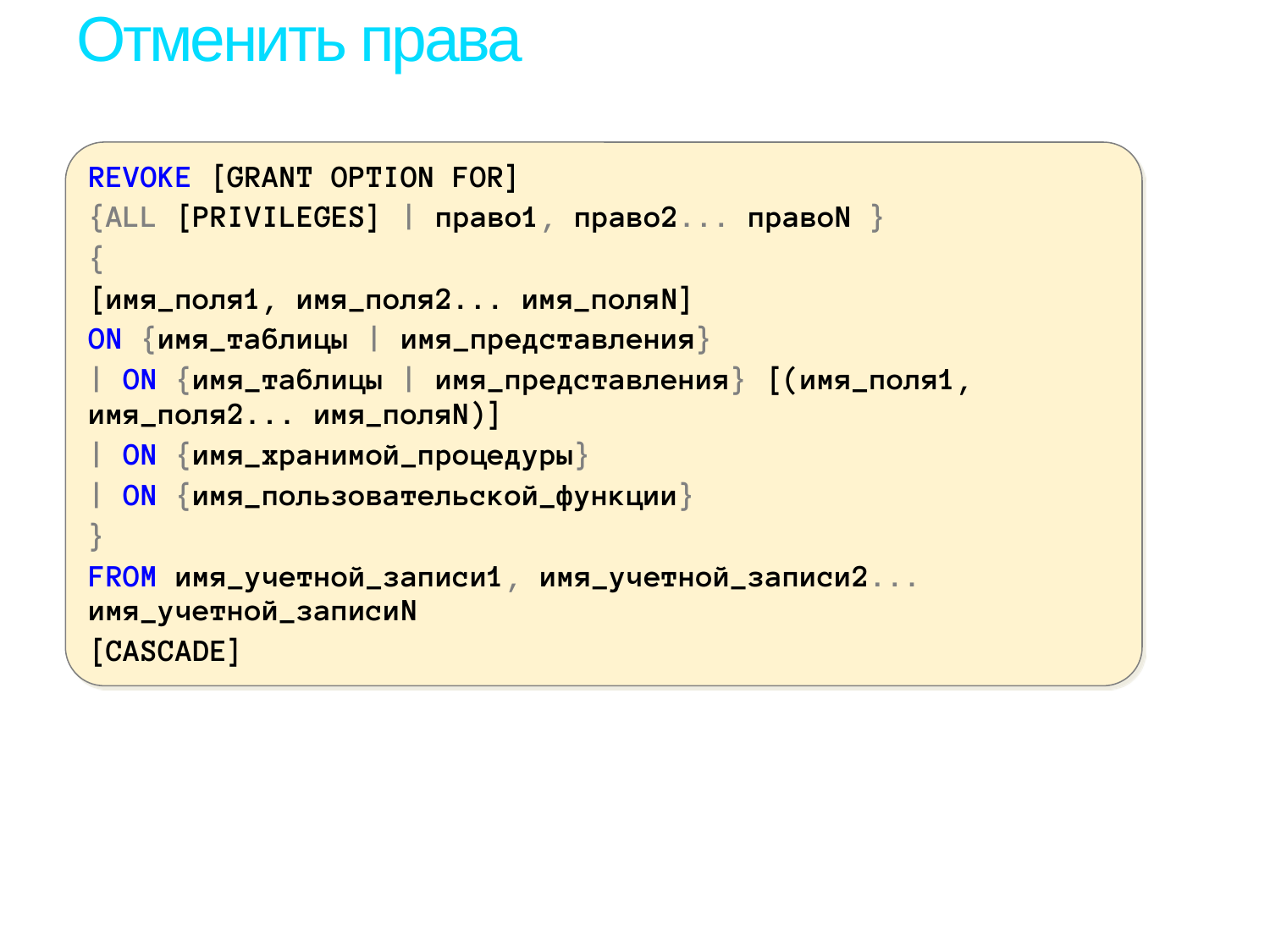

# Отменить права
REVOKE [GRANT OPTION FOR]
{ALL [PRIVILEGES] | право1, право2... правоN }
{
[имя_поля1, имя_поля2... имя_поляN]
ON {имя_таблицы | имя_представления}
| ON {имя_таблицы | имя_представления} [(имя_поля1, имя_поля2... имя_поляN)]
| ON {имя_хранимой_процедуры}
| ON {имя_пользовательской_функции}
}
FROM имя_учетной_записи1, имя_учетной_записи2... имя_учетной_записиN
[CASCADE]